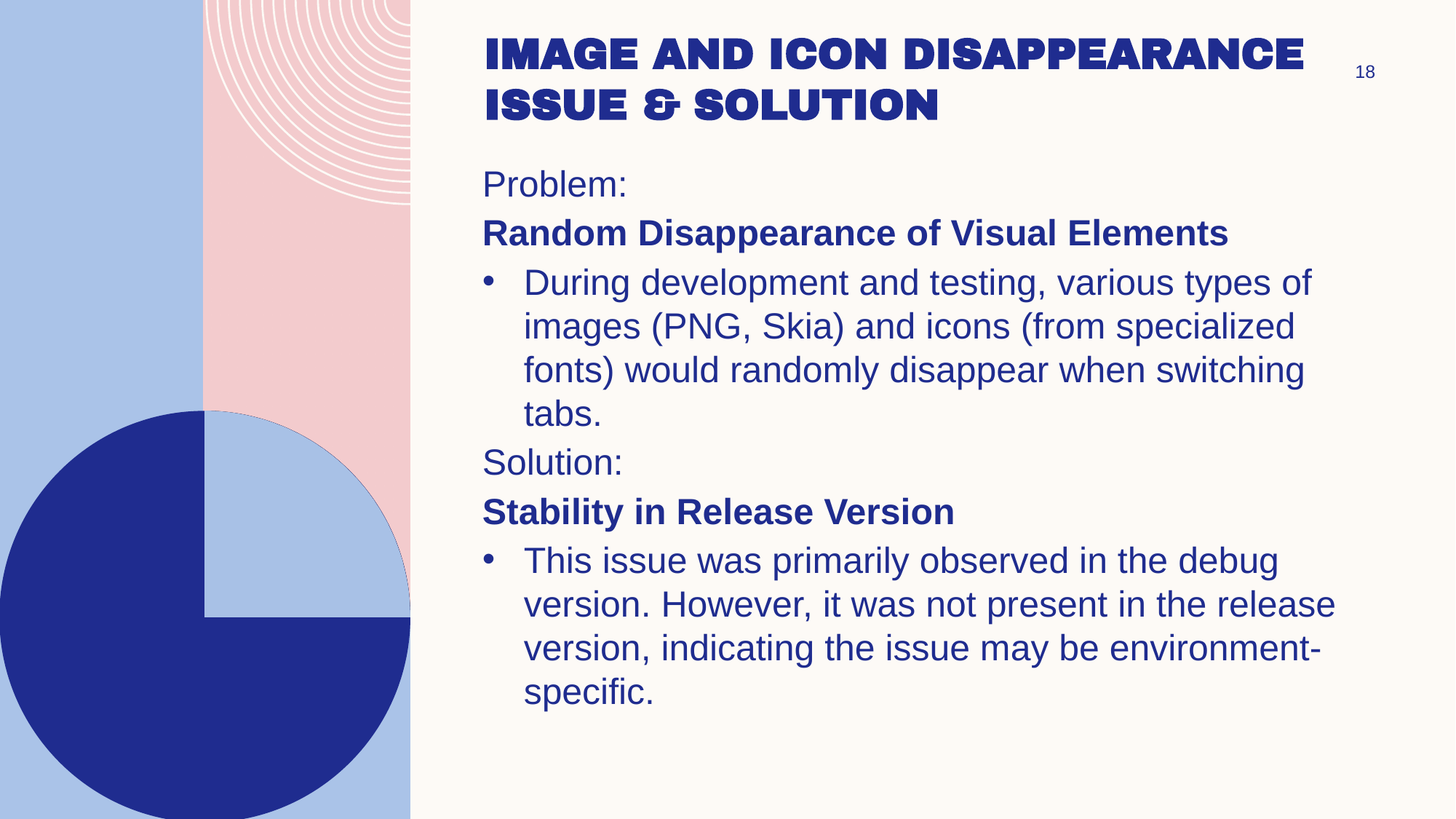

# Image and Icon Disappearance Issue & Solution
18
Problem:
Random Disappearance of Visual Elements
During development and testing, various types of images (PNG, Skia) and icons (from specialized fonts) would randomly disappear when switching tabs.
Solution:
Stability in Release Version
This issue was primarily observed in the debug version. However, it was not present in the release version, indicating the issue may be environment-specific.